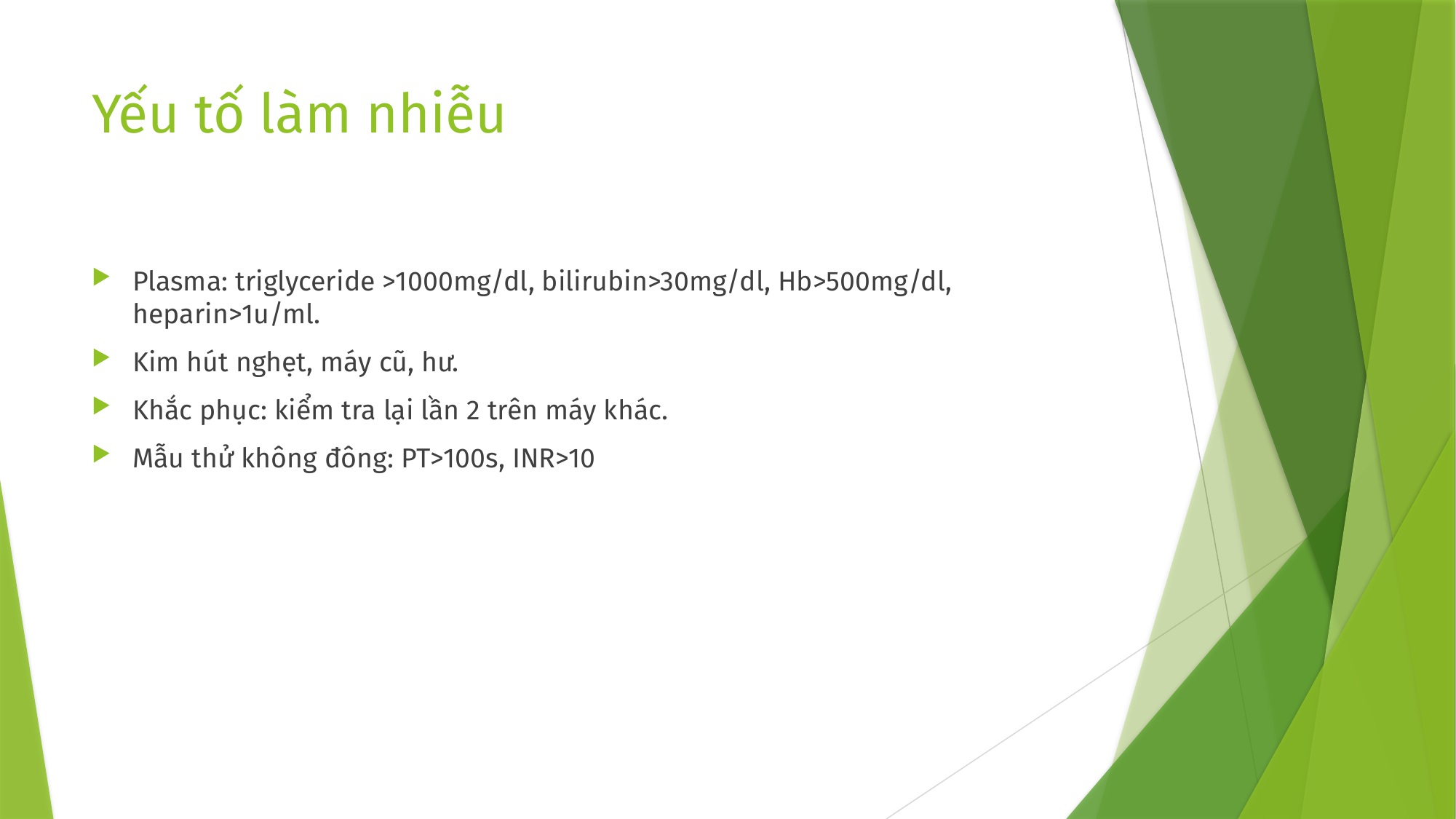

# Yếu tố làm nhiễu
Plasma: triglyceride >1000mg/dl, bilirubin>30mg/dl, Hb>500mg/dl, heparin>1u/ml.
Kim hút nghẹt, máy cũ, hư.
Khắc phục: kiểm tra lại lần 2 trên máy khác.
Mẫu thử không đông: PT>100s, INR>10